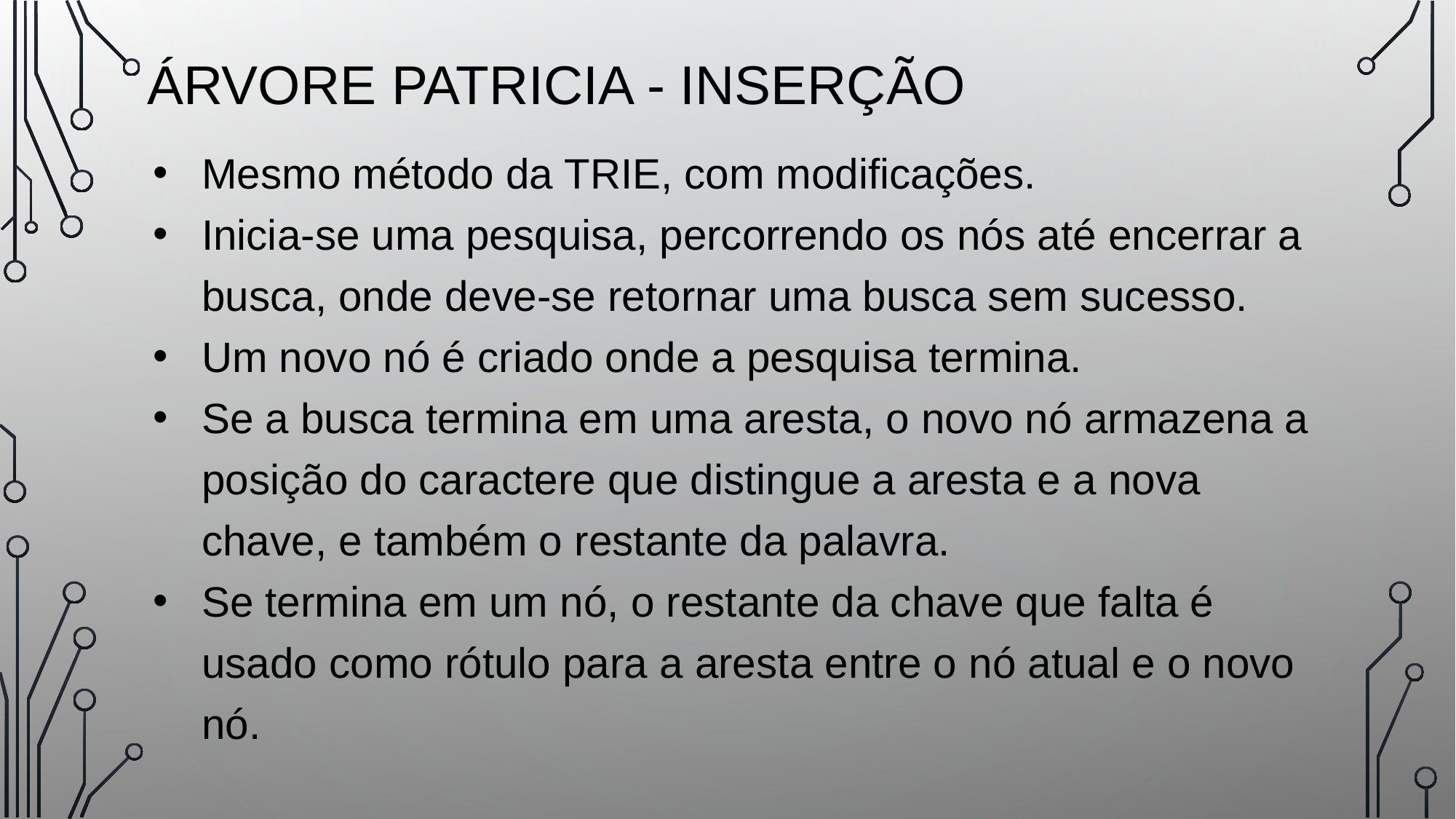

# ÁRVORE PATRICIA - INSERÇÃO
Mesmo método da TRIE, com modificações.
Inicia-se uma pesquisa, percorrendo os nós até encerrar a busca, onde deve-se retornar uma busca sem sucesso.
Um novo nó é criado onde a pesquisa termina.
Se a busca termina em uma aresta, o novo nó armazena a posição do caractere que distingue a aresta e a nova chave, e também o restante da palavra.
Se termina em um nó, o restante da chave que falta é usado como rótulo para a aresta entre o nó atual e o novo nó.